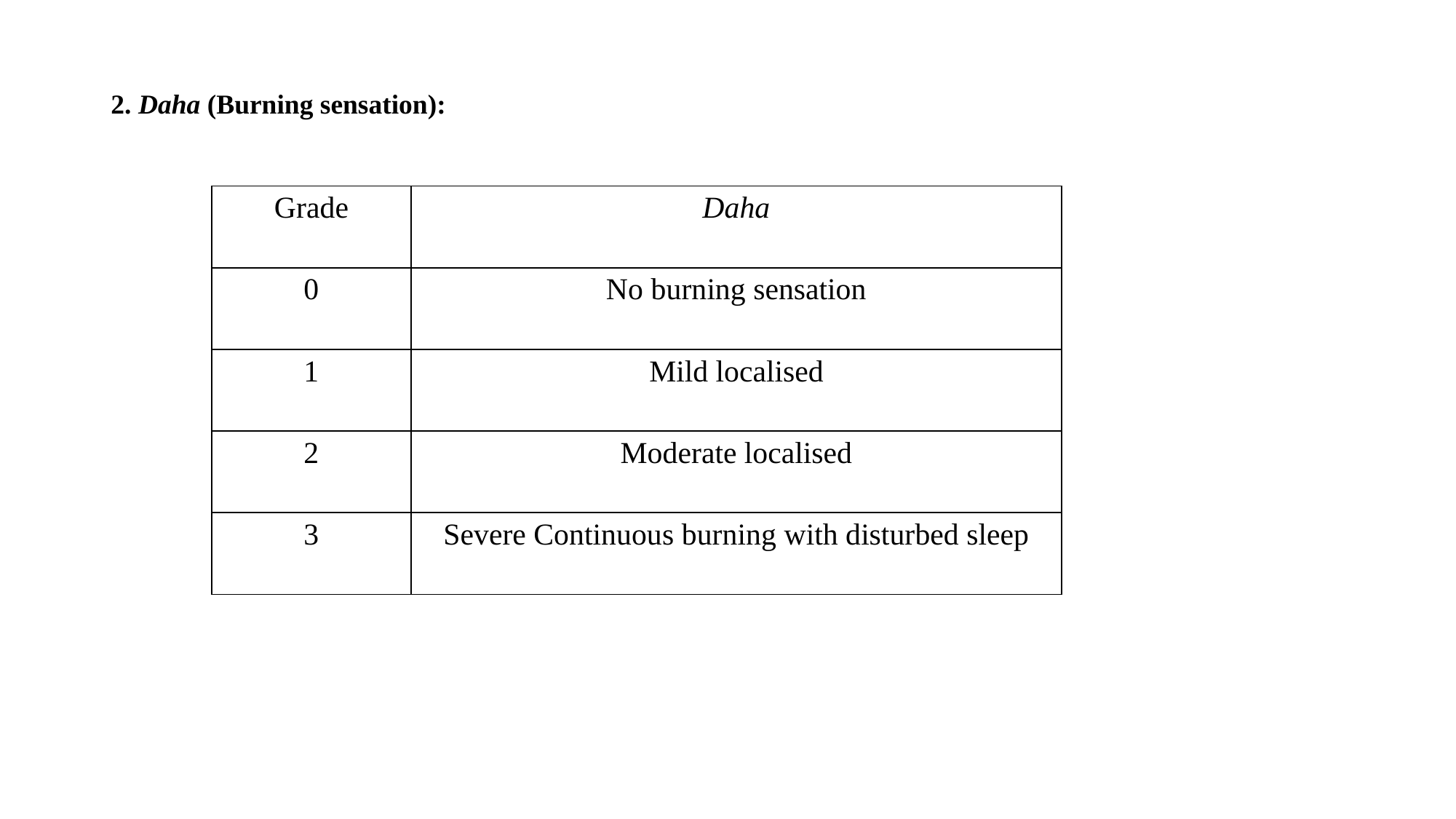

2. Daha (Burning sensation):

| Grade | Daha |
| --- | --- |
| 0 | No burning sensation |
| 1 | Mild localised |
| 2 | Moderate localised |
| 3 | Severe Continuous burning with disturbed sleep |